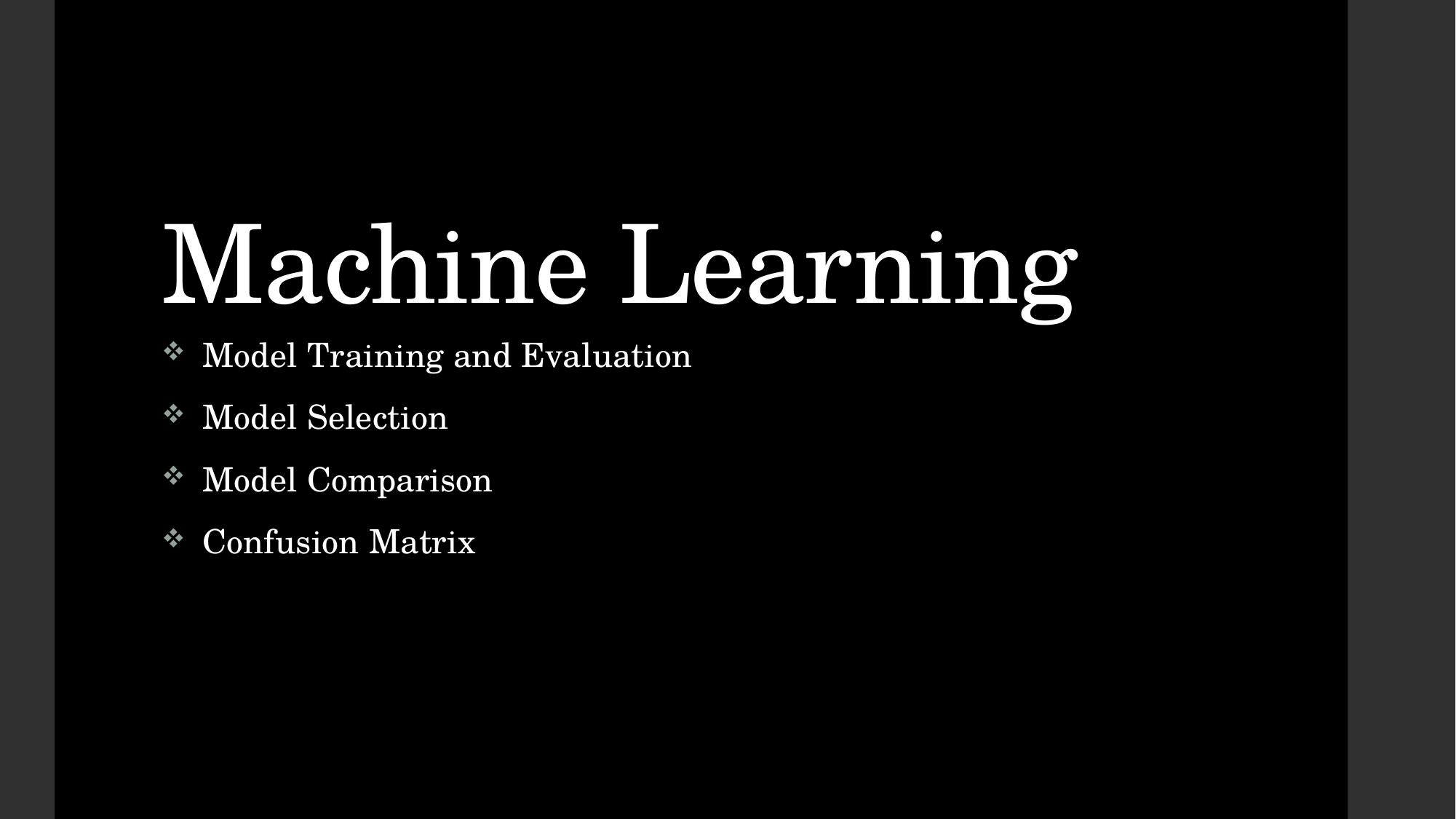

# Machine Learning
Model Training and Evaluation
Model Selection
Model Comparison
Confusion Matrix